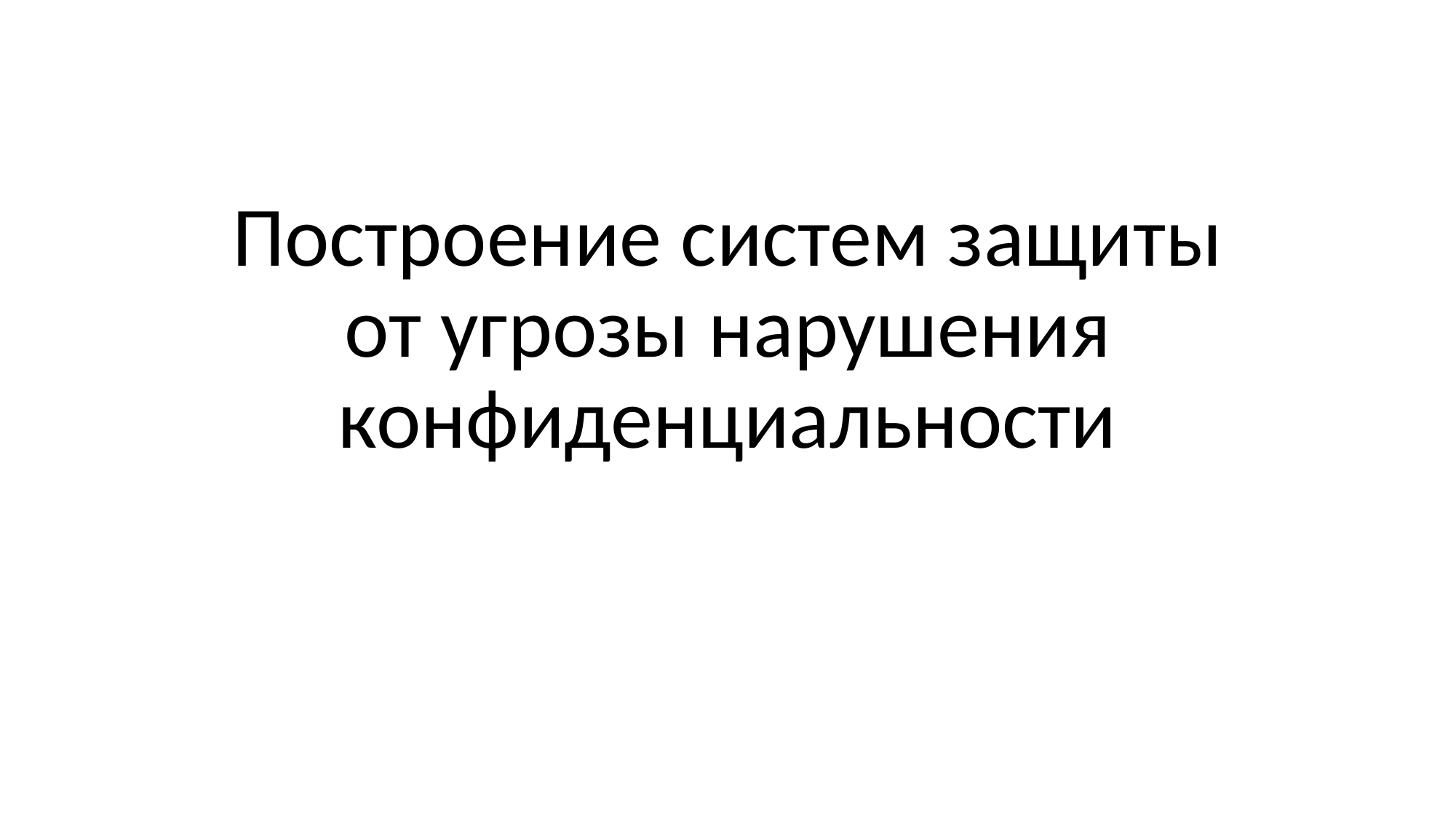

# Построение систем защиты от угрозы нарушения конфиденциальности